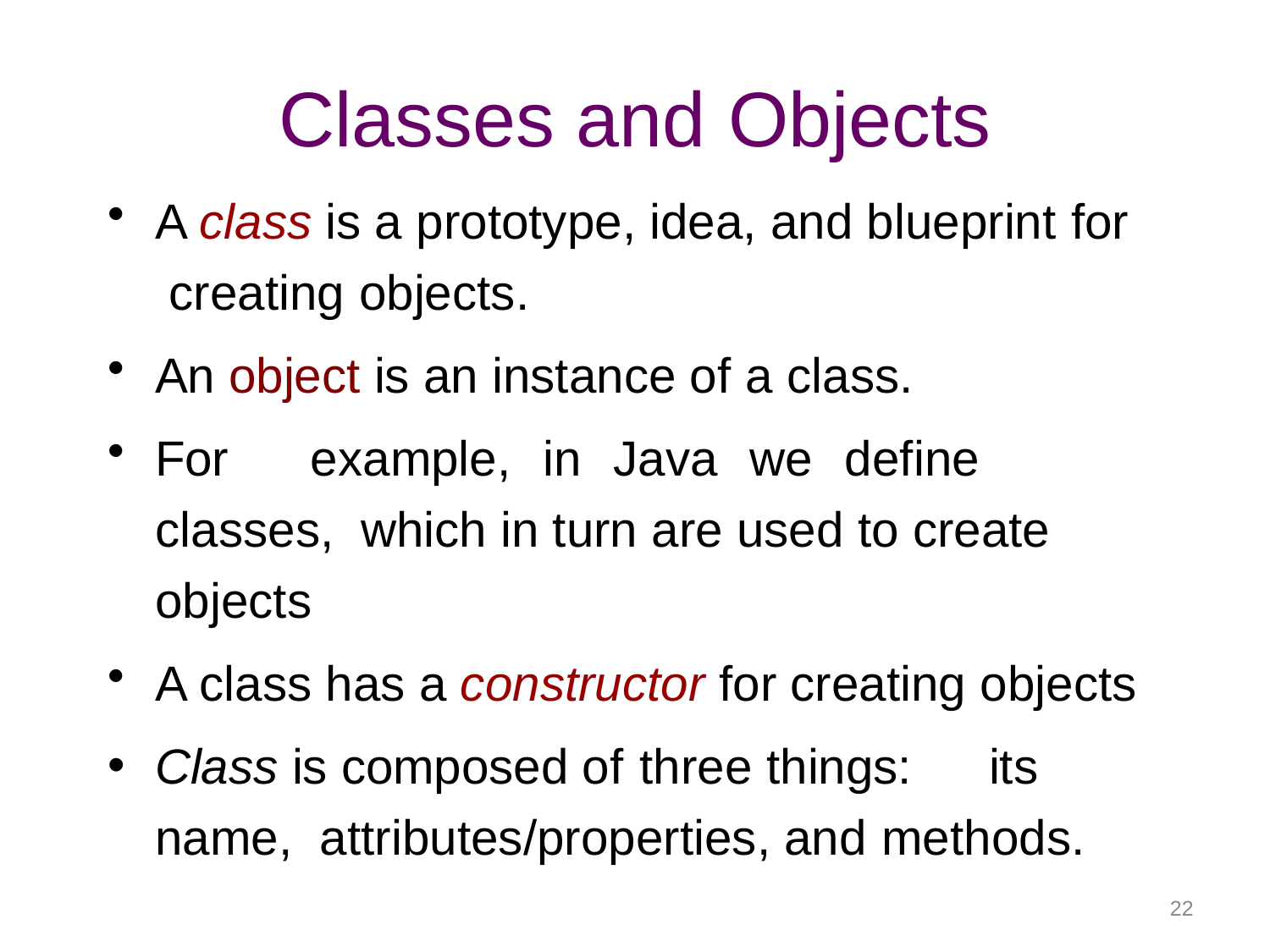

# Classes and Objects
A class is a prototype, idea, and blueprint for  creating objects.
An object is an instance of a class.
For	example,	in	Java	we	define	classes,  which in turn are used to create objects
A class has a constructor for creating objects
Class is composed of three things:	its name,  attributes/properties, and methods.
22